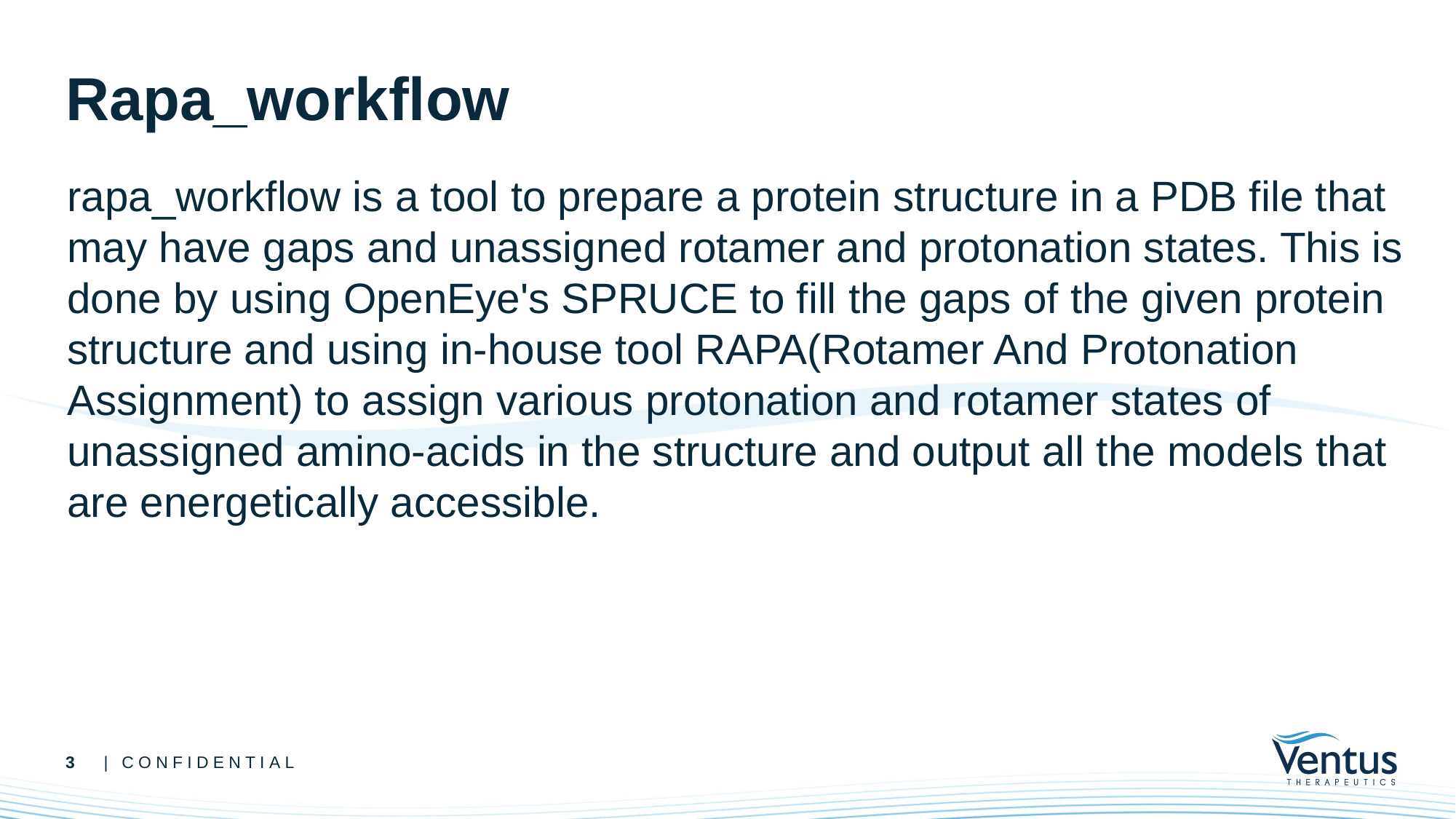

# Rapa_workflow
rapa_workflow is a tool to prepare a protein structure in a PDB file that may have gaps and unassigned rotamer and protonation states. This is done by using OpenEye's SPRUCE to fill the gaps of the given protein structure and using in-house tool RAPA(Rotamer And Protonation Assignment) to assign various protonation and rotamer states of unassigned amino-acids in the structure and output all the models that are energetically accessible.

3
| CONFIDENTIAL